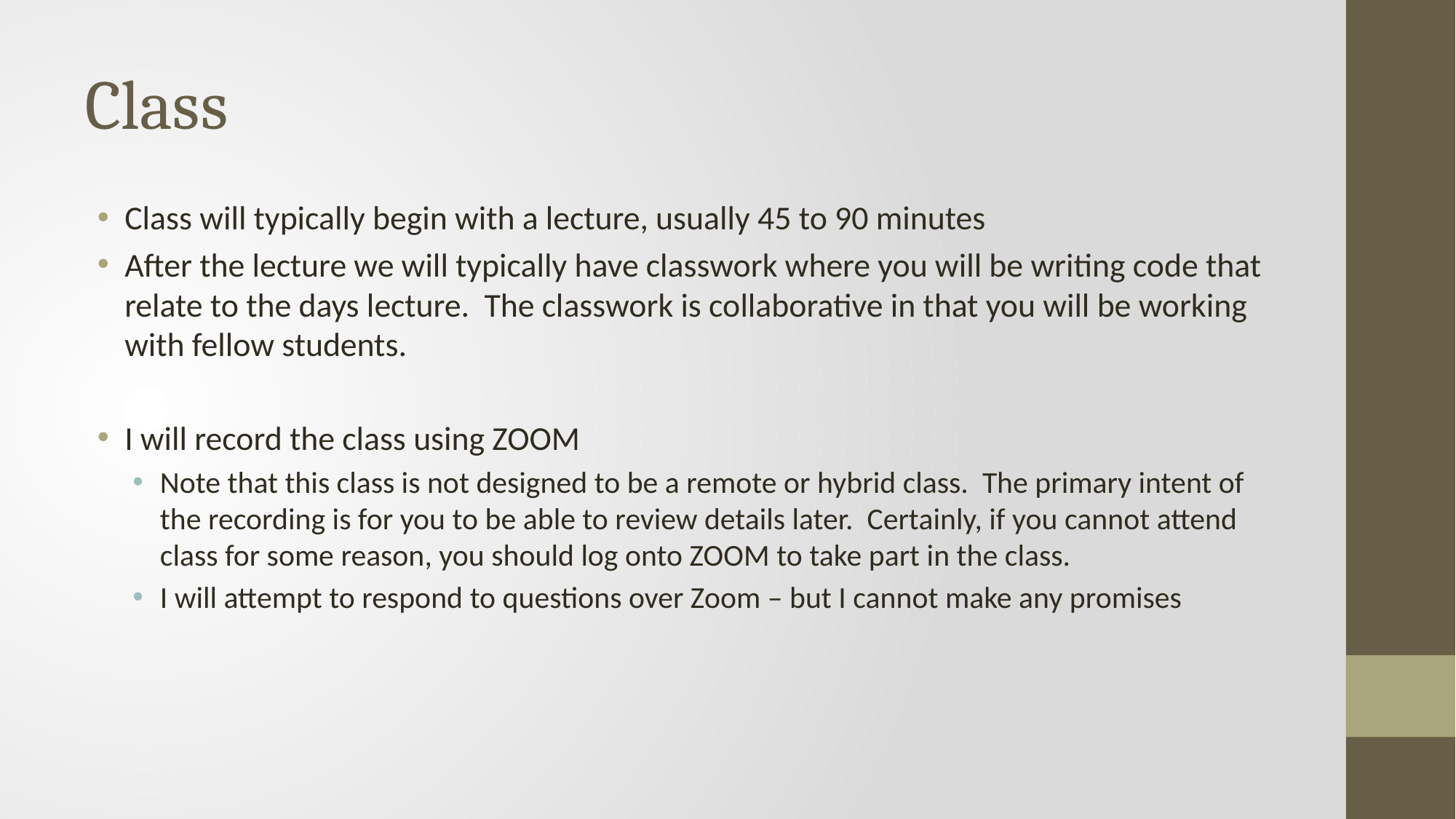

# Class
Class will typically begin with a lecture, usually 45 to 90 minutes
After the lecture we will typically have classwork where you will be writing code that relate to the days lecture.  The classwork is collaborative in that you will be working with fellow students.

I will record the class using ZOOM
Note that this class is not designed to be a remote or hybrid class.  The primary intent of the recording is for you to be able to review details later.  Certainly, if you cannot attend class for some reason, you should log onto ZOOM to take part in the class.
I will attempt to respond to questions over Zoom – but I cannot make any promises